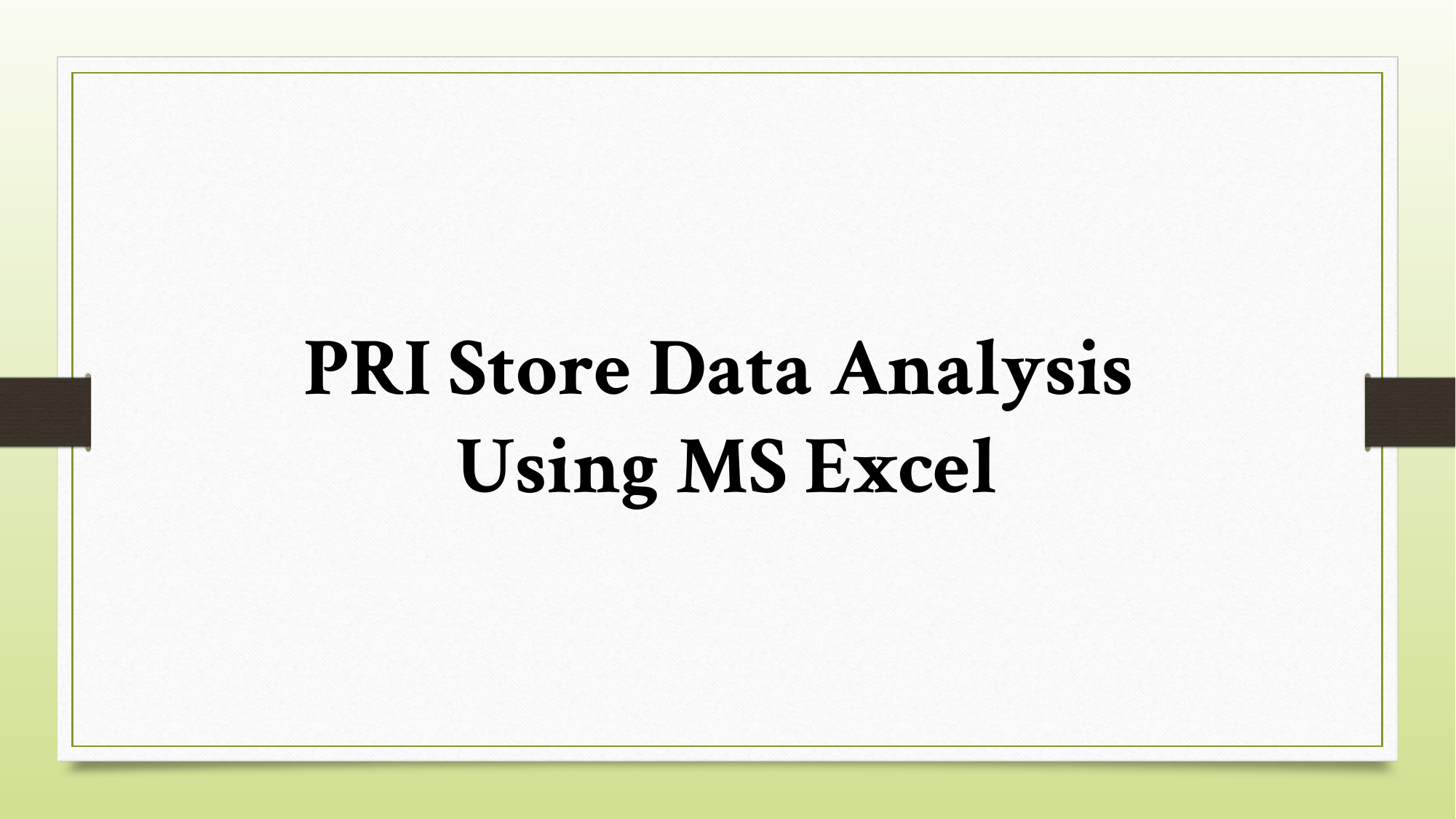

PRI Store Data Analysis
Using MS Excel